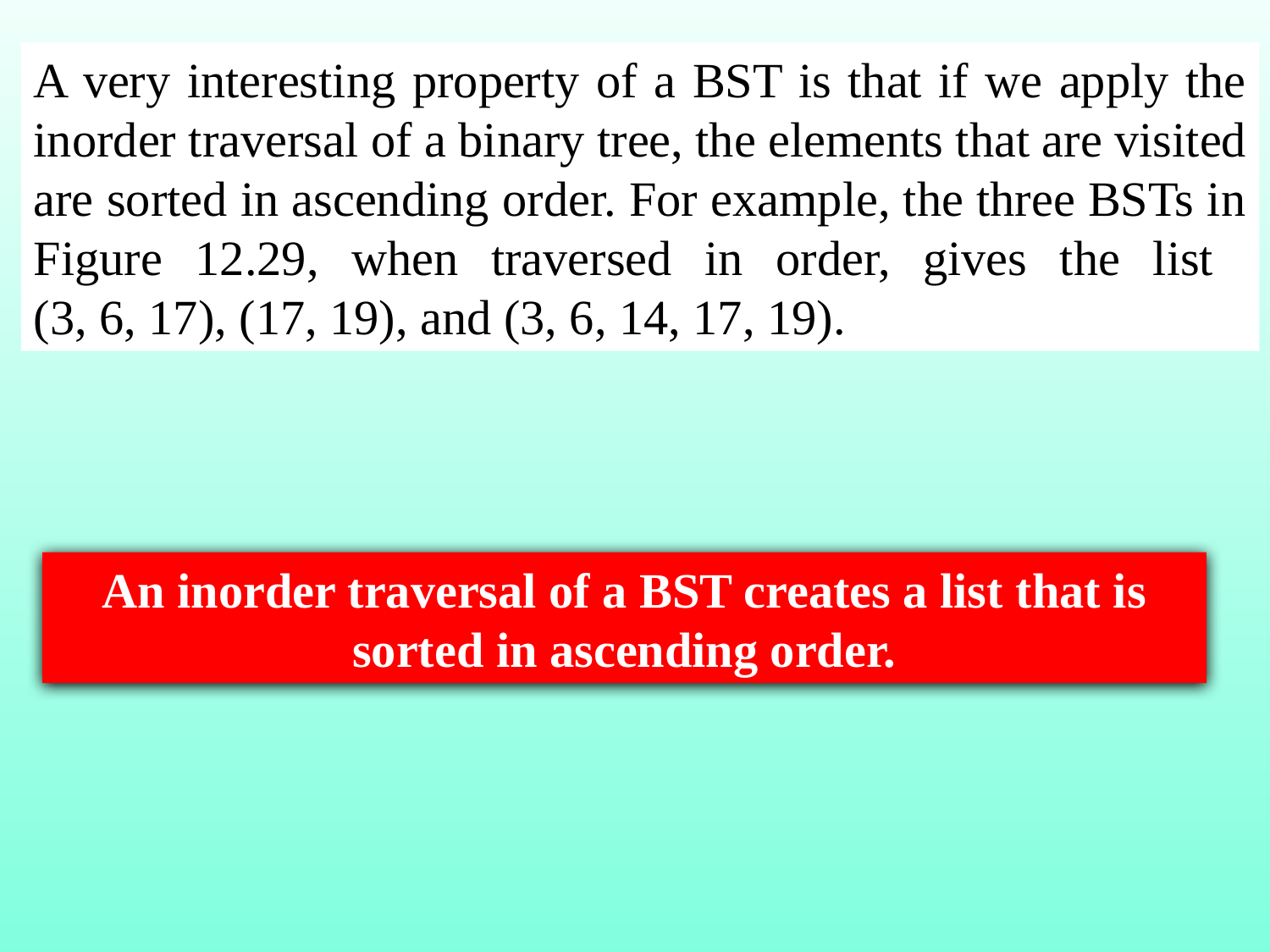

A very interesting property of a BST is that if we apply the inorder traversal of a binary tree, the elements that are visited are sorted in ascending order. For example, the three BSTs in Figure 12.29, when traversed in order, gives the list
(3, 6, 17), (17, 19), and (3, 6, 14, 17, 19).
An inorder traversal of a BST creates a list that is sorted in ascending order.